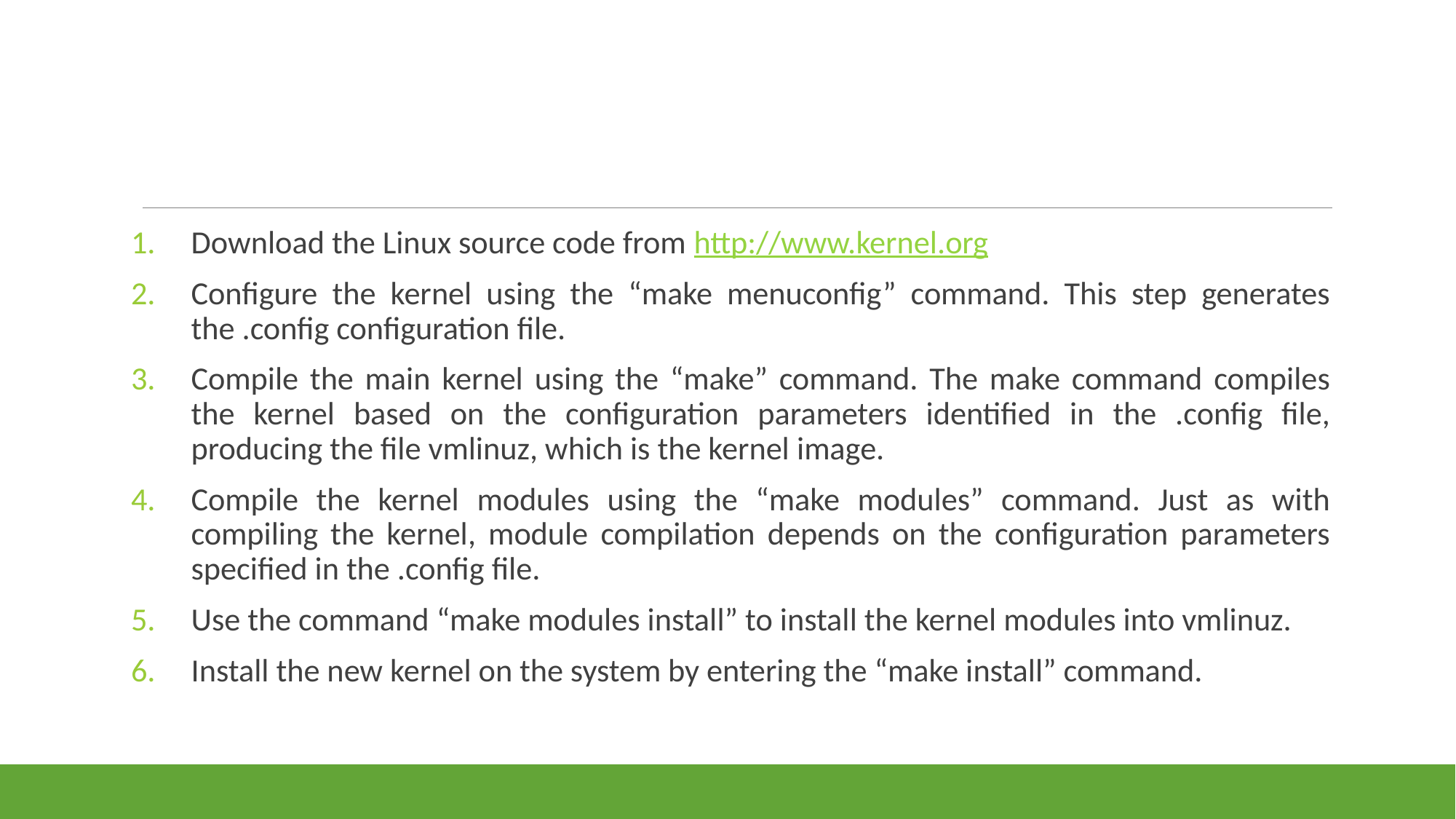

#
Download the Linux source code from http://www.kernel.org
Configure the kernel using the “make menuconfig” command. This step generates the .config configuration file.
Compile the main kernel using the “make” command. The make command compiles the kernel based on the configuration parameters identified in the .config file, producing the file vmlinuz, which is the kernel image.
Compile the kernel modules using the “make modules” command. Just as with compiling the kernel, module compilation depends on the configuration parameters specified in the .config file.
Use the command “make modules install” to install the kernel modules into vmlinuz.
Install the new kernel on the system by entering the “make install” command.